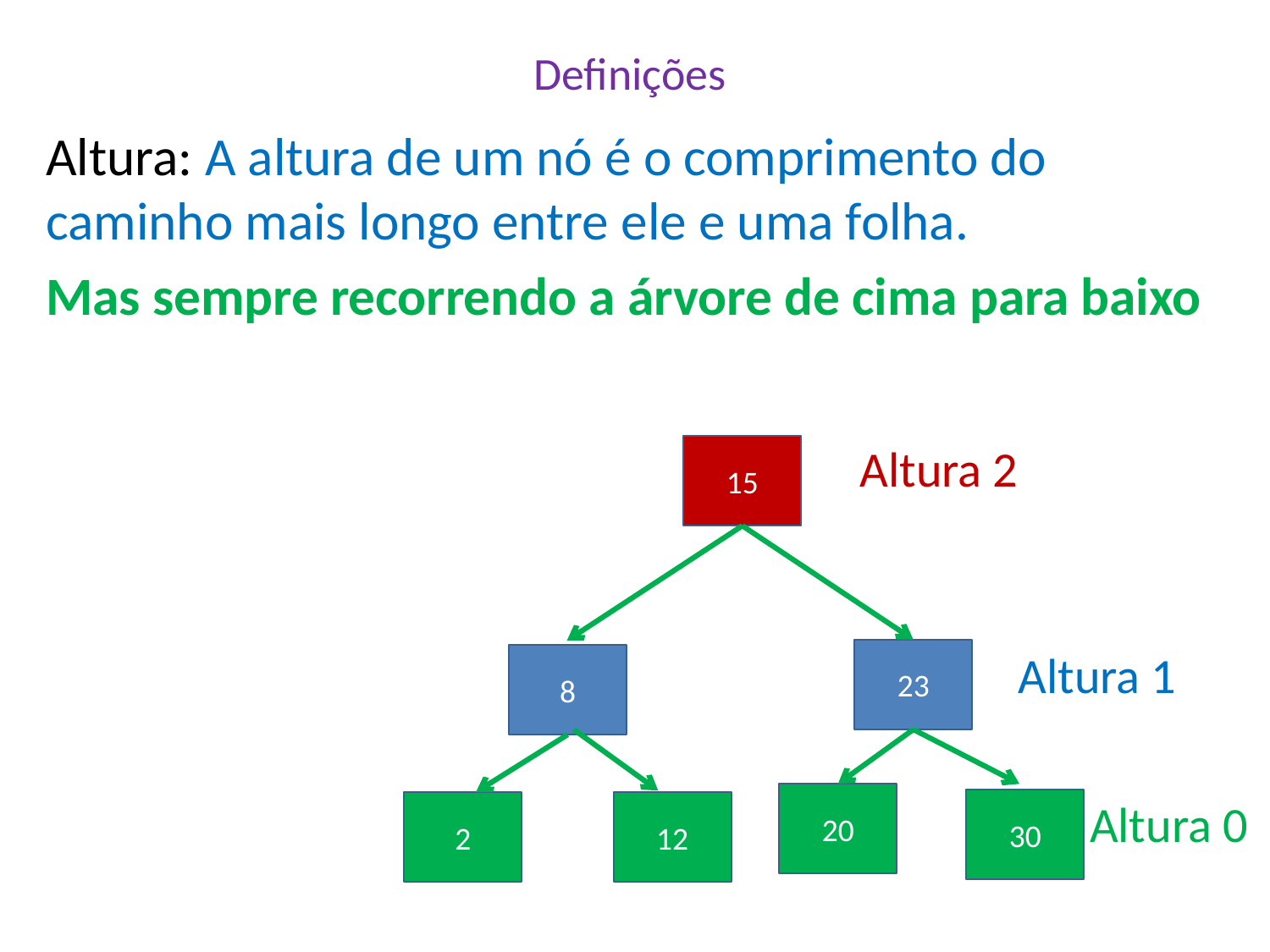

# Definições
Altura: A altura de um nó é o comprimento do caminho mais longo entre ele e uma folha.
Mas sempre recorrendo a árvore de cima para baixo
Altura 2
15
Altura 1
23
8
20
Altura 0
30
2
12